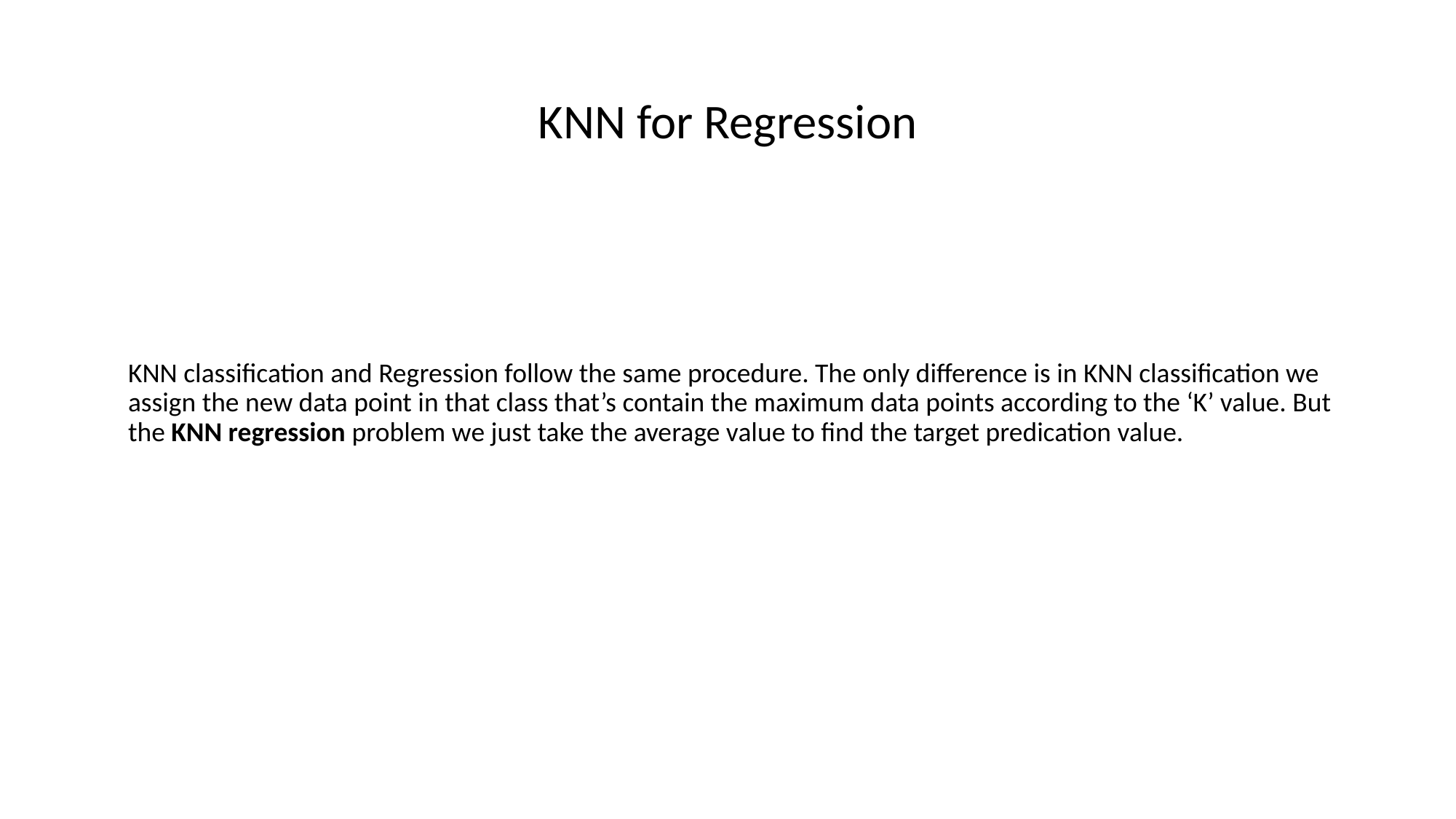

# KNN for Regression
KNN classification and Regression follow the same procedure. The only difference is in KNN classification we assign the new data point in that class that’s contain the maximum data points according to the ‘K’ value. But the KNN regression problem we just take the average value to find the target predication value.